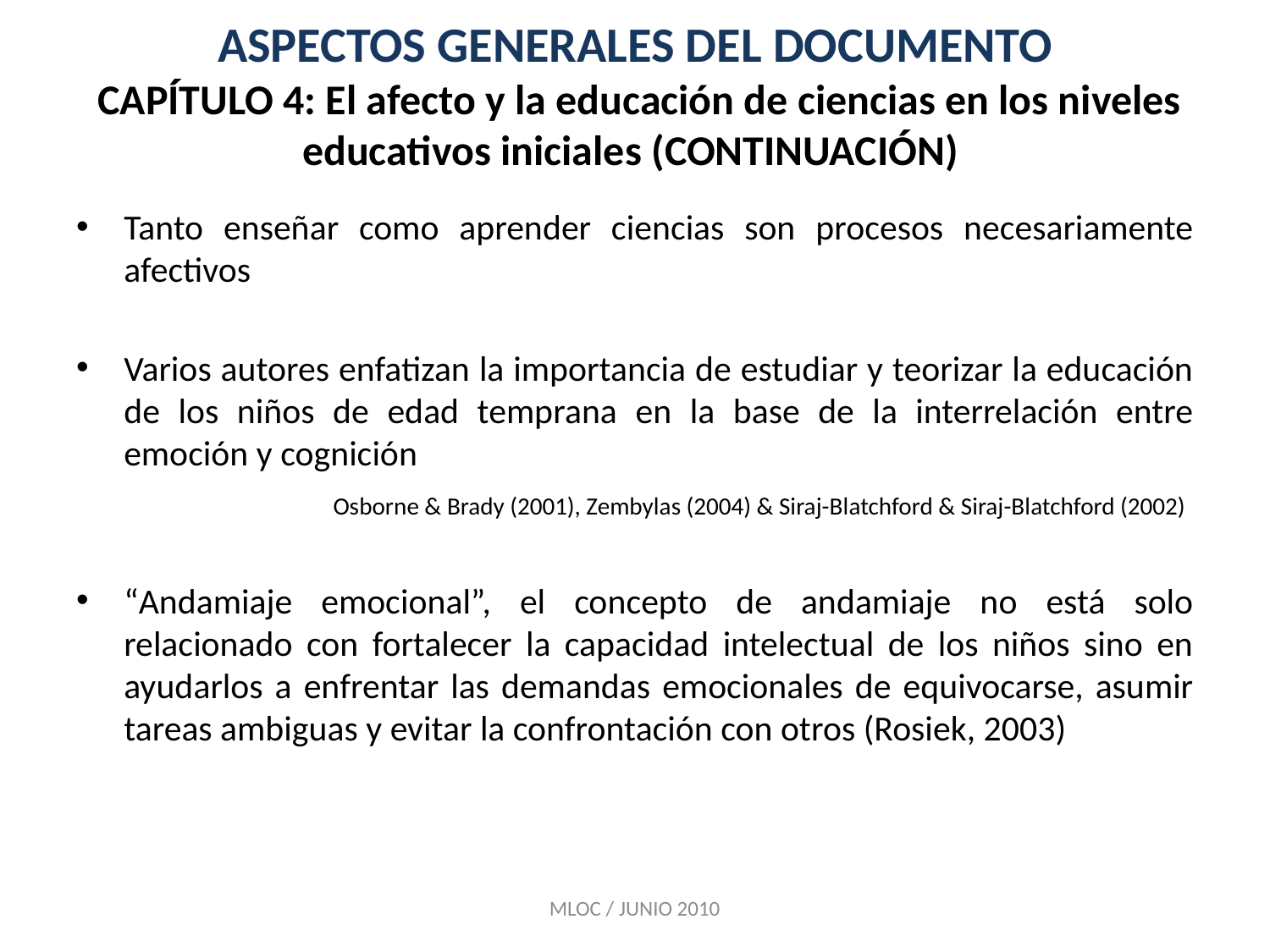

# ASPECTOS GENERALES DEL DOCUMENTO CAPÍTULO 4: El afecto y la educación de ciencias en los niveles educativos iniciales (CONTINUACIÓN)
Tanto enseñar como aprender ciencias son procesos necesariamente afectivos

Varios autores enfatizan la importancia de estudiar y teorizar la educación de los niños de edad temprana en la base de la interrelación entre emoción y cognición
Osborne & Brady (2001), Zembylas (2004) & Siraj-Blatchford & Siraj-Blatchford (2002)

“Andamiaje emocional”, el concepto de andamiaje no está solo relacionado con fortalecer la capacidad intelectual de los niños sino en ayudarlos a enfrentar las demandas emocionales de equivocarse, asumir tareas ambiguas y evitar la confrontación con otros (Rosiek, 2003)

MLOC / JUNIO 2010